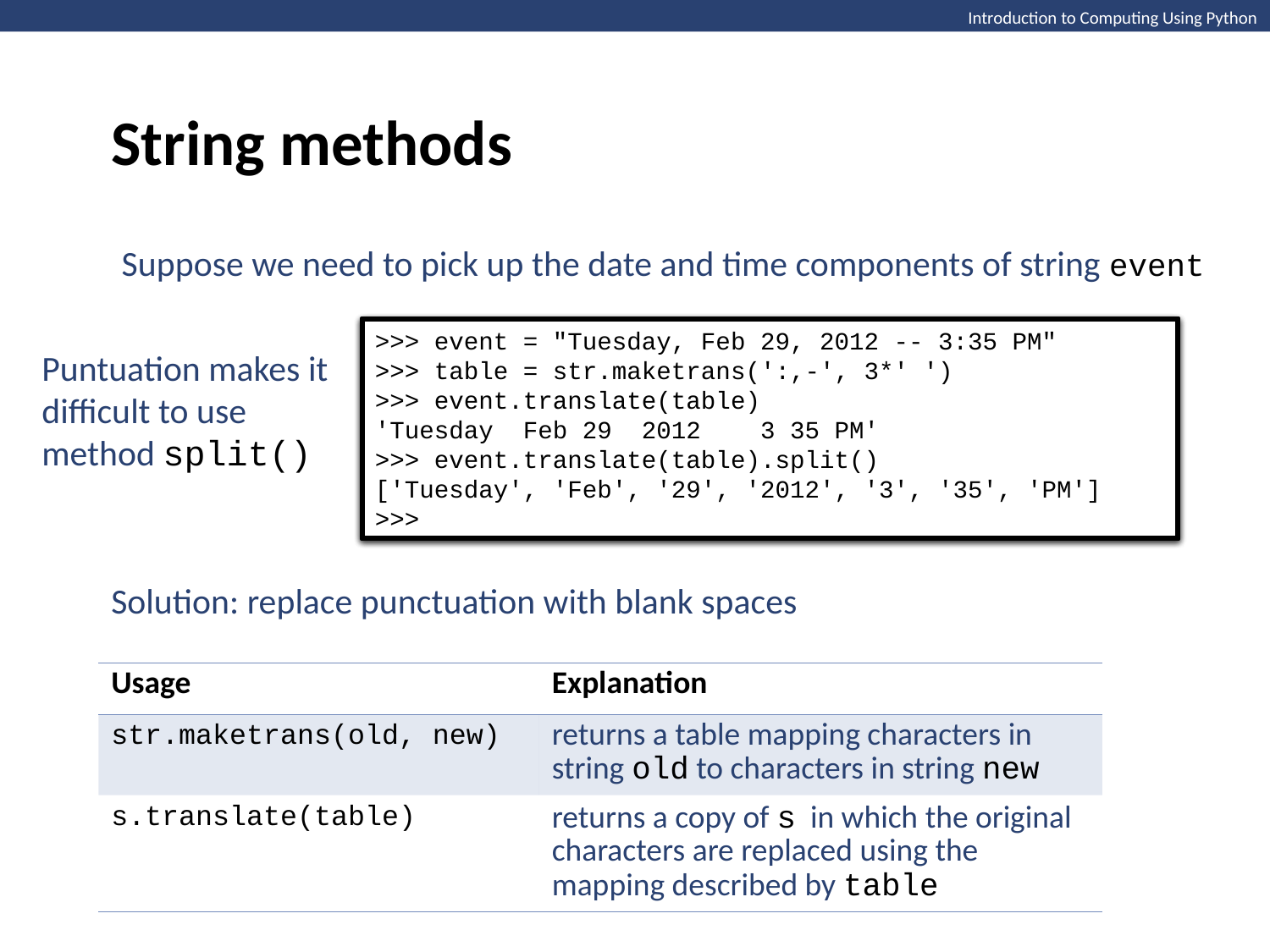

String methods
Introduction to Computing Using Python
Suppose we need to pick up the date and time components of string event
>>> event = "Tuesday, Feb 29, 2012 -- 3:35 PM"
>>>

>>> event = "Tuesday, Feb 29, 2012 -- 3:35 PM"
>>> table = str.maketrans(':,-', 3*' ')
>>> event.translate(table)
'Tuesday  Feb 29  2012    3 35 PM'
>>>

>>> event = "Tuesday, Feb 29, 2012 -- 3:35 PM"
>>> table = str.maketrans(':,-', 3*' ')
>>> event.translate(table)
'Tuesday  Feb 29  2012    3 35 PM'
>>> event.translate(table).split()
['Tuesday', 'Feb', '29', '2012', '3', '35', 'PM']
>>>
Puntuation makes it difficult to use method split()
Solution: replace punctuation with blank spaces
| Usage | Explanation |
| --- | --- |
| str.maketrans(old, new) | returns a table mapping characters in string old to characters in string new |
| s.translate(table) | returns a copy of s in which the original characters are replaced using the mapping described by table |